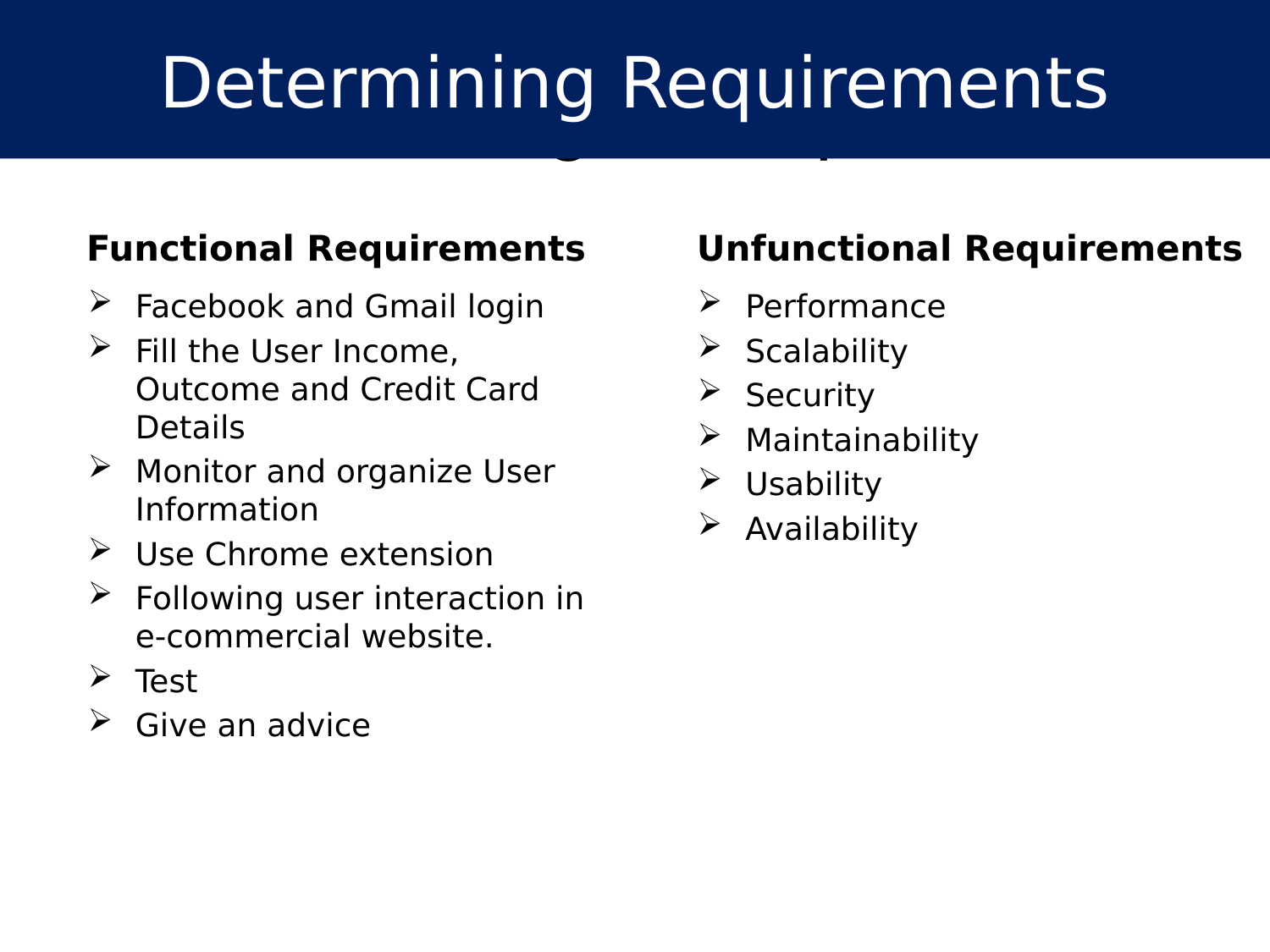

Determining Requirements
# Determining the requirements
      Functional Requirements	    Unfunctional Requirements
Facebook and Gmail login
Fill the User Income, Outcome and Credit Card Details
Monitor and organize User Information
Use Chrome extension
Following user interaction in e-commercial website.
Test
Give an advice

Performance
Scalability
Security
Maintainability
Usability
Availability